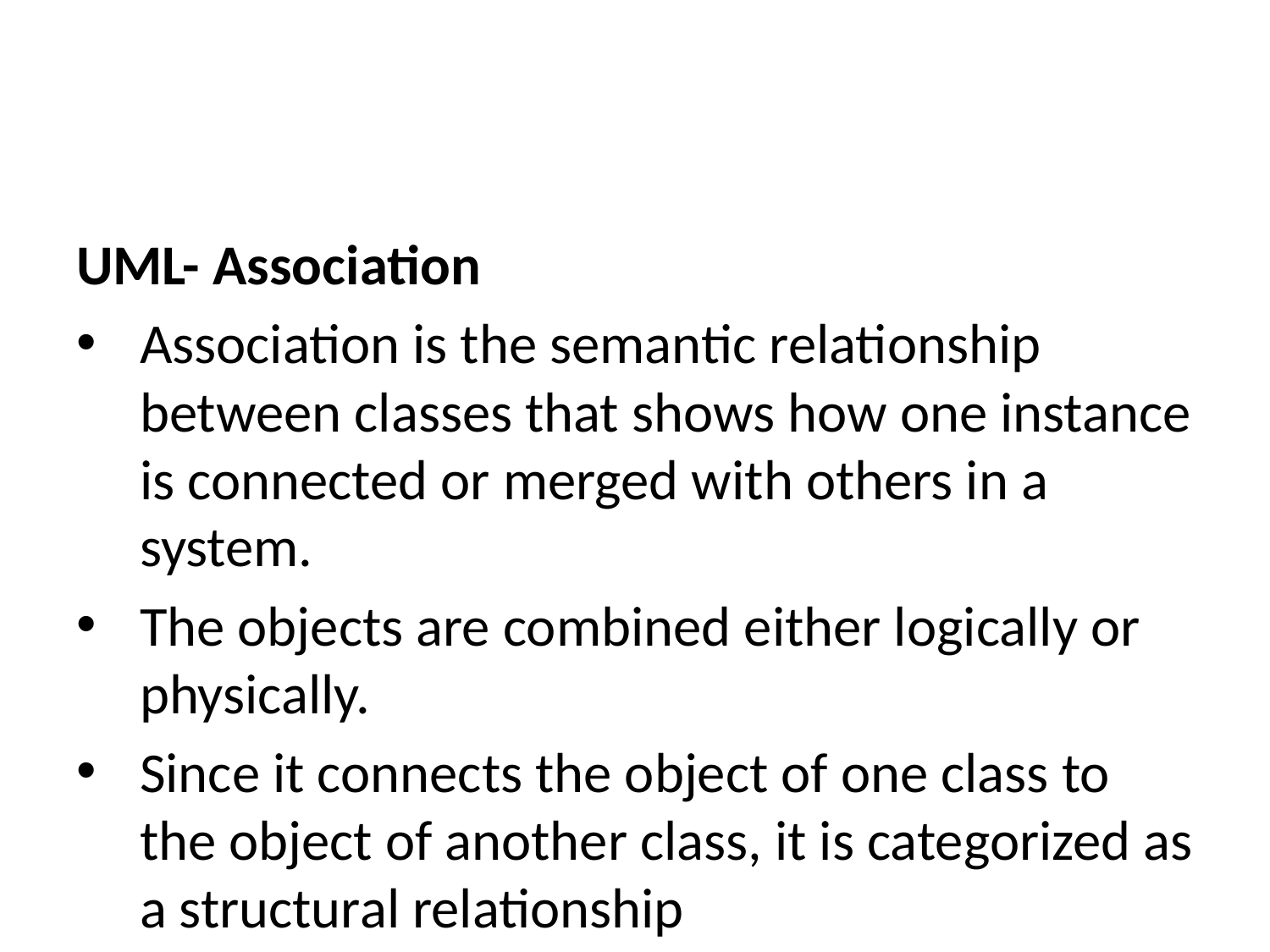

UML- Association
Association is the semantic relationship between classes that shows how one instance is connected or merged with others in a system.
The objects are combined either logically or physically.
Since it connects the object of one class to the object of another class, it is categorized as a structural relationship